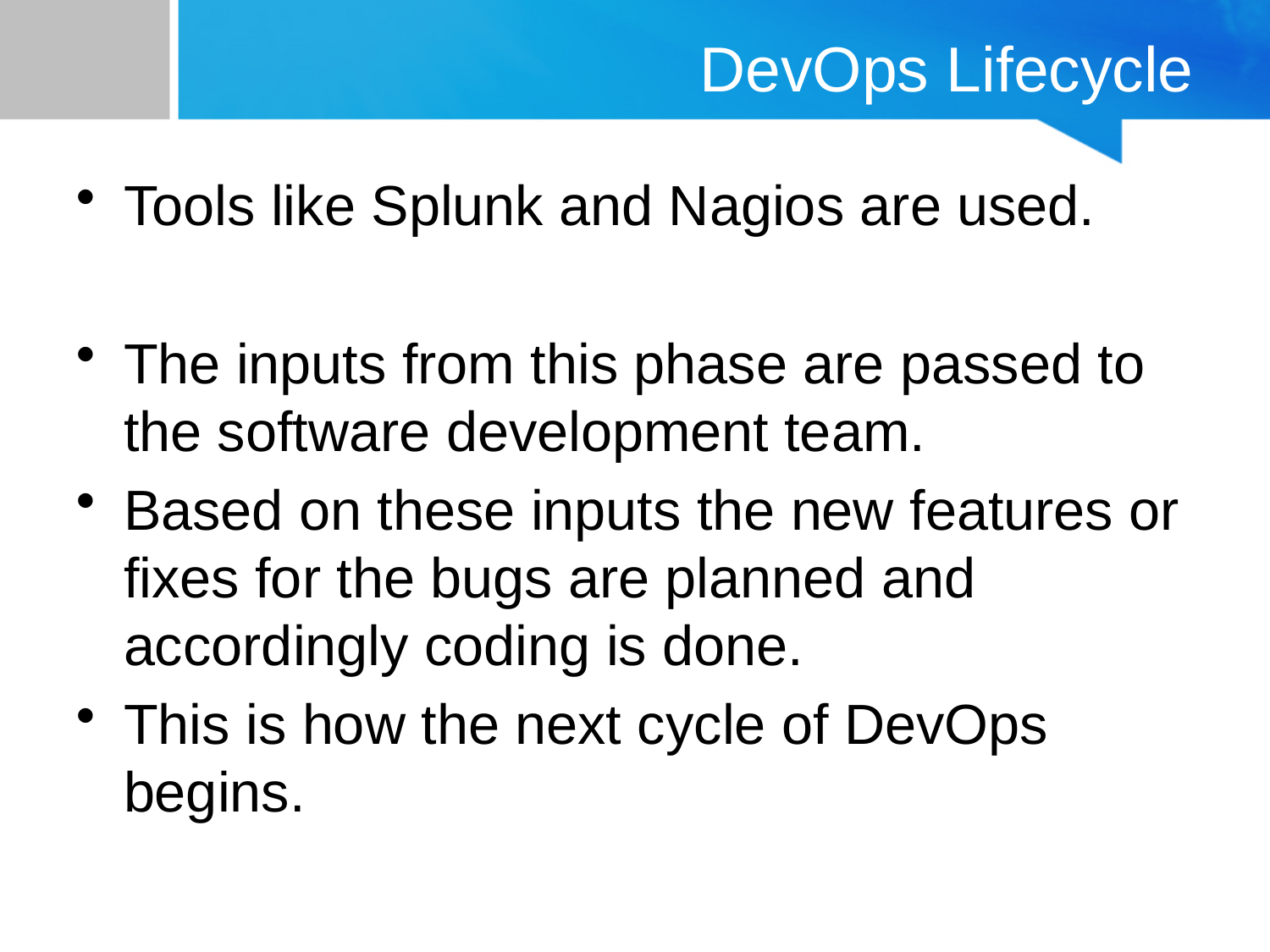

# DevOps Lifecycle
Tools like Splunk and Nagios are used.

The inputs from this phase are passed to the software development team.
Based on these inputs the new features or fixes for the bugs are planned and accordingly coding is done.
This is how the next cycle of DevOps begins.